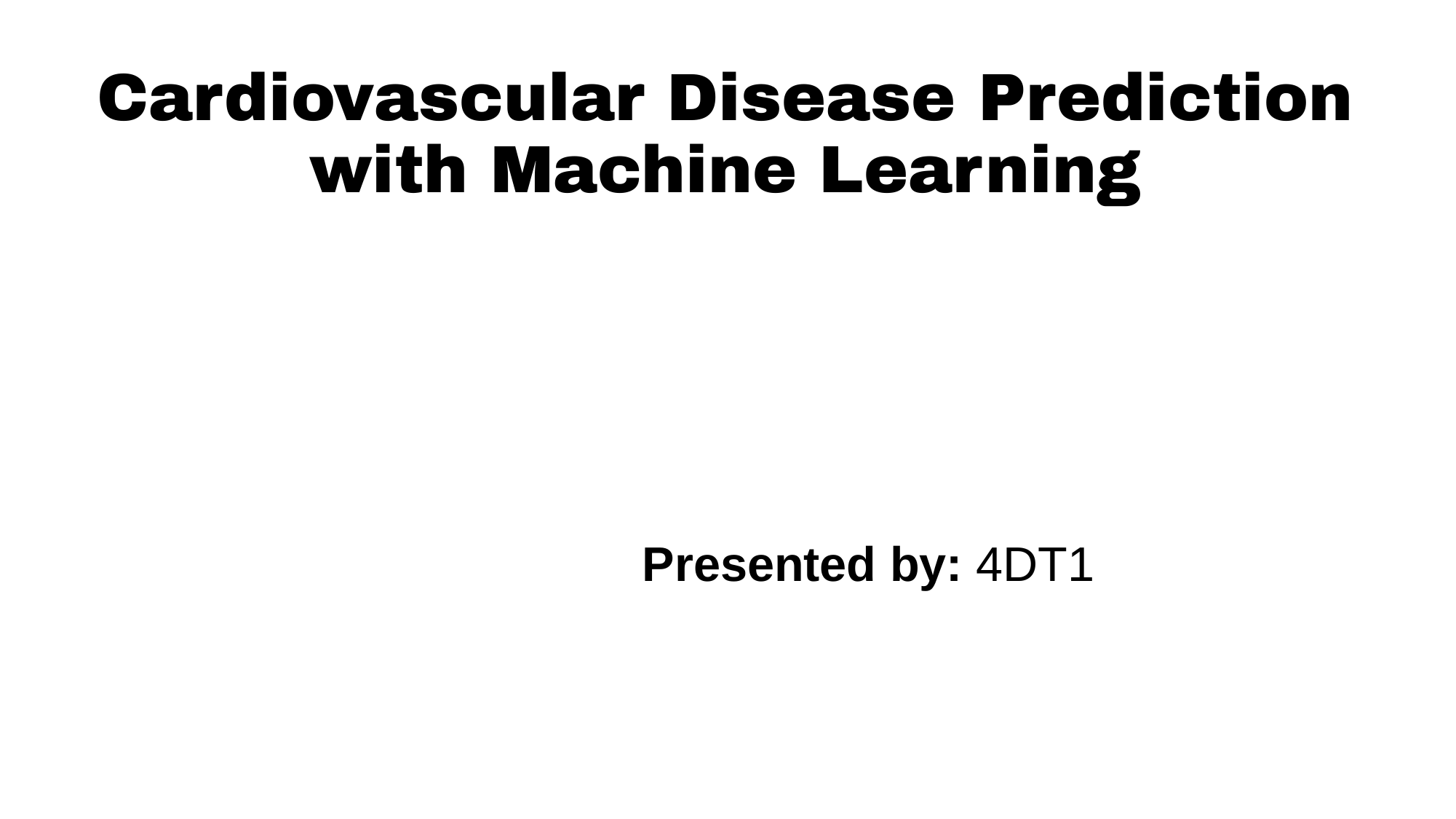

# Cardiovascular Disease Prediction with Machine Learning
Presented by: 4DT1